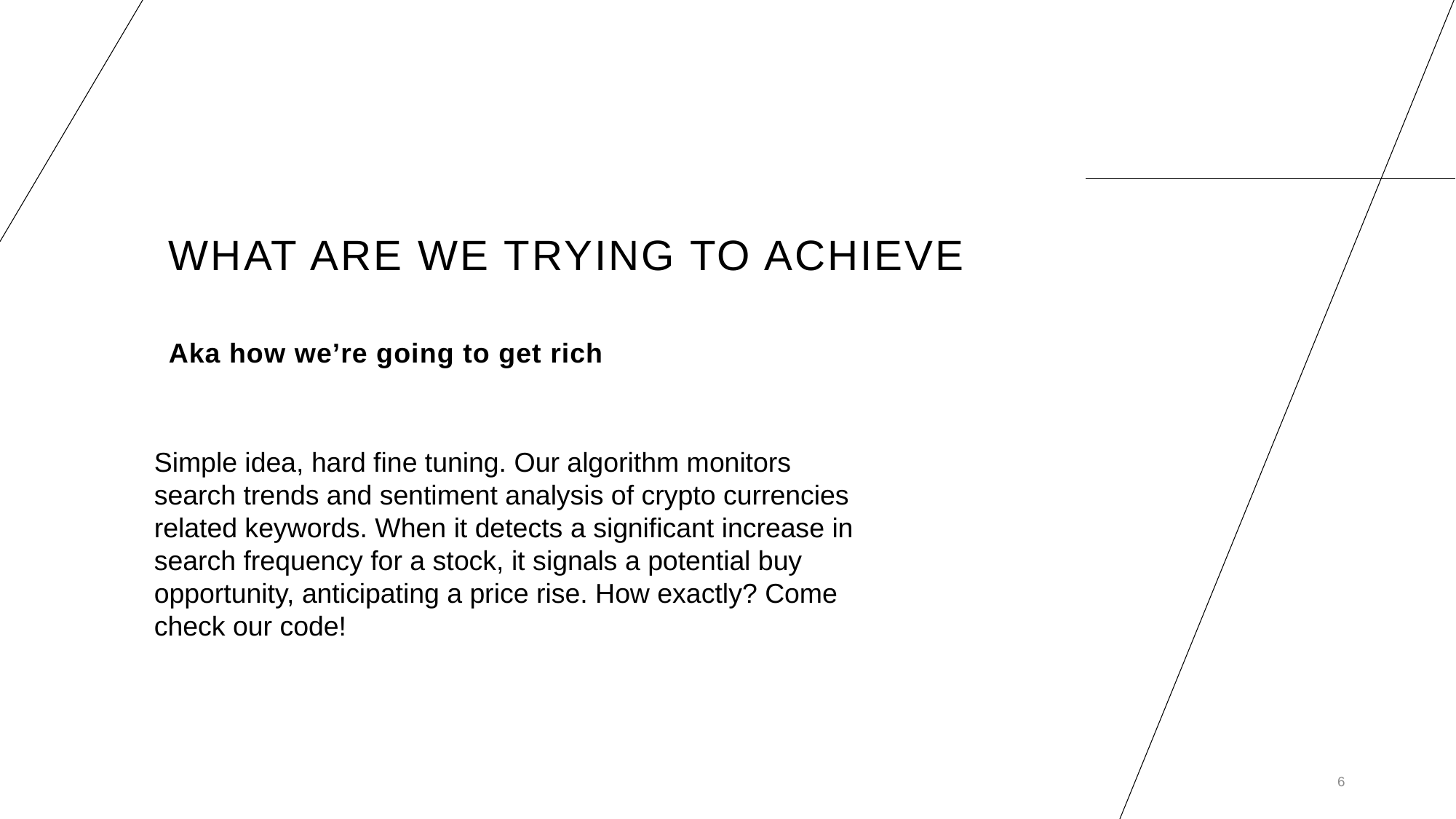

# What are we trying to achieve
Aka how we’re going to get rich
Simple idea, hard fine tuning. Our algorithm monitors search trends and sentiment analysis of crypto currencies related keywords. When it detects a significant increase in search frequency for a stock, it signals a potential buy opportunity, anticipating a price rise. How exactly? Come check our code!
6